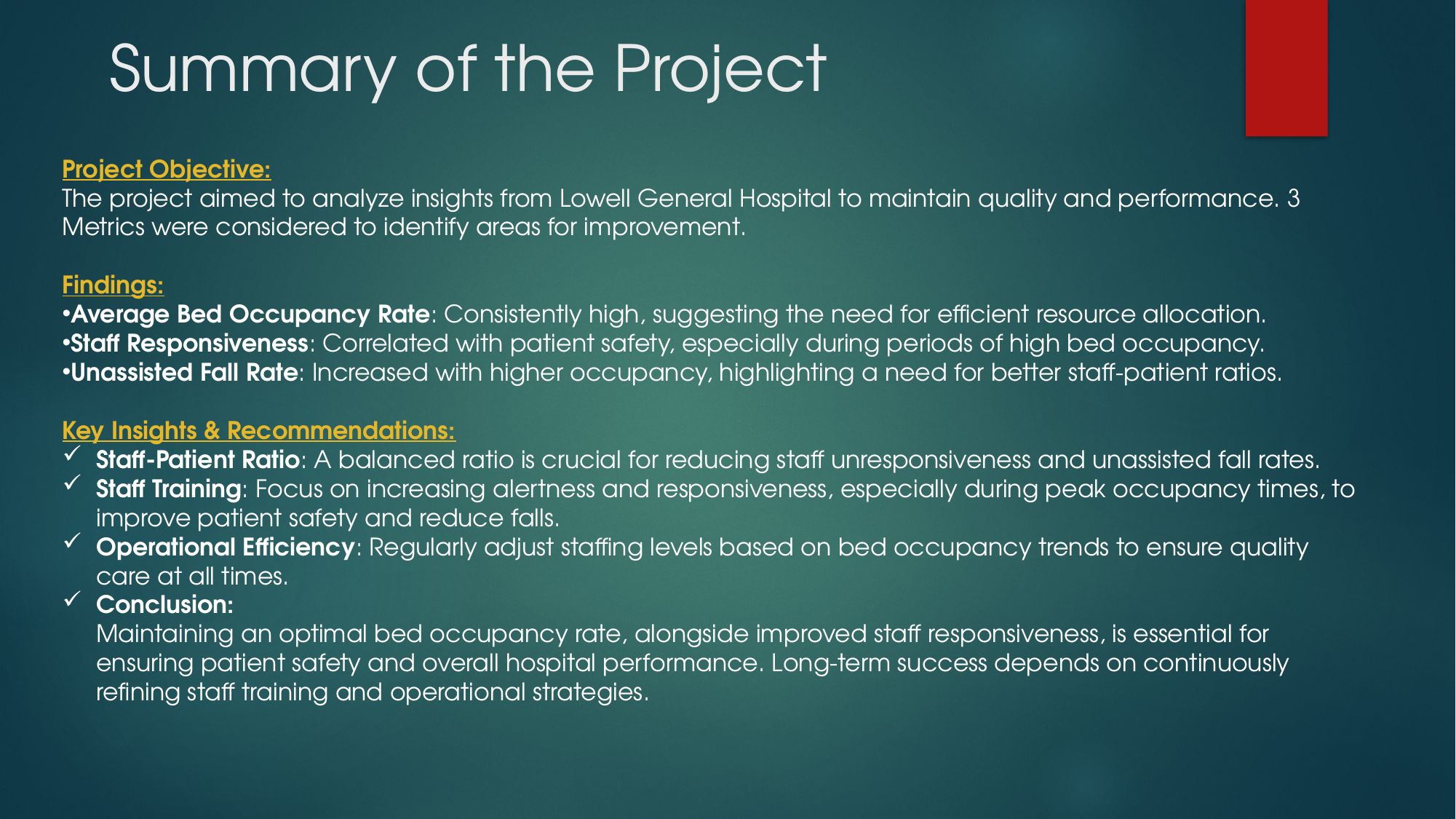

# Summary of the Project
Project Objective:
The project aimed to analyze insights from Lowell General Hospital to maintain quality and performance. 3 Metrics were considered to identify areas for improvement.

Findings:
Average Bed Occupancy Rate: Consistently high, suggesting the need for efficient resource allocation.
Staff Responsiveness: Correlated with patient safety, especially during periods of high bed occupancy.
Unassisted Fall Rate: Increased with higher occupancy, highlighting a need for better staff-patient ratios.

Key Insights & Recommendations:
Staff-Patient Ratio: A balanced ratio is crucial for reducing staff unresponsiveness and unassisted fall rates.
Staff Training: Focus on increasing alertness and responsiveness, especially during peak occupancy times, to improve patient safety and reduce falls.
Operational Efficiency: Regularly adjust staffing levels based on bed occupancy trends to ensure quality care at all times.
Conclusion:
Maintaining an optimal bed occupancy rate, alongside improved staff responsiveness, is essential for ensuring patient safety and overall hospital performance. Long-term success depends on continuously refining staff training and operational strategies.